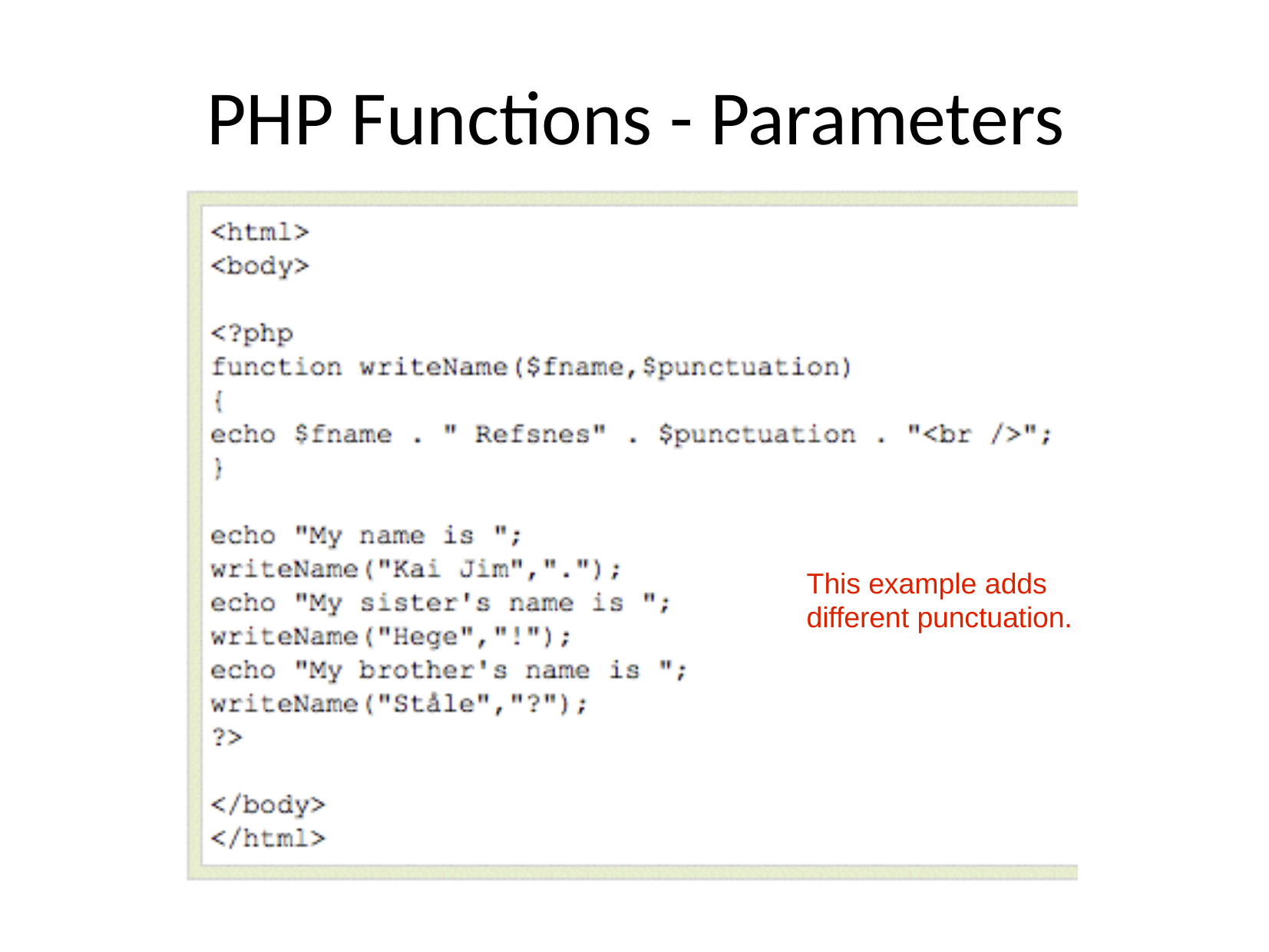

# PHP Functions - Parameters

This example adds  different punctuation.